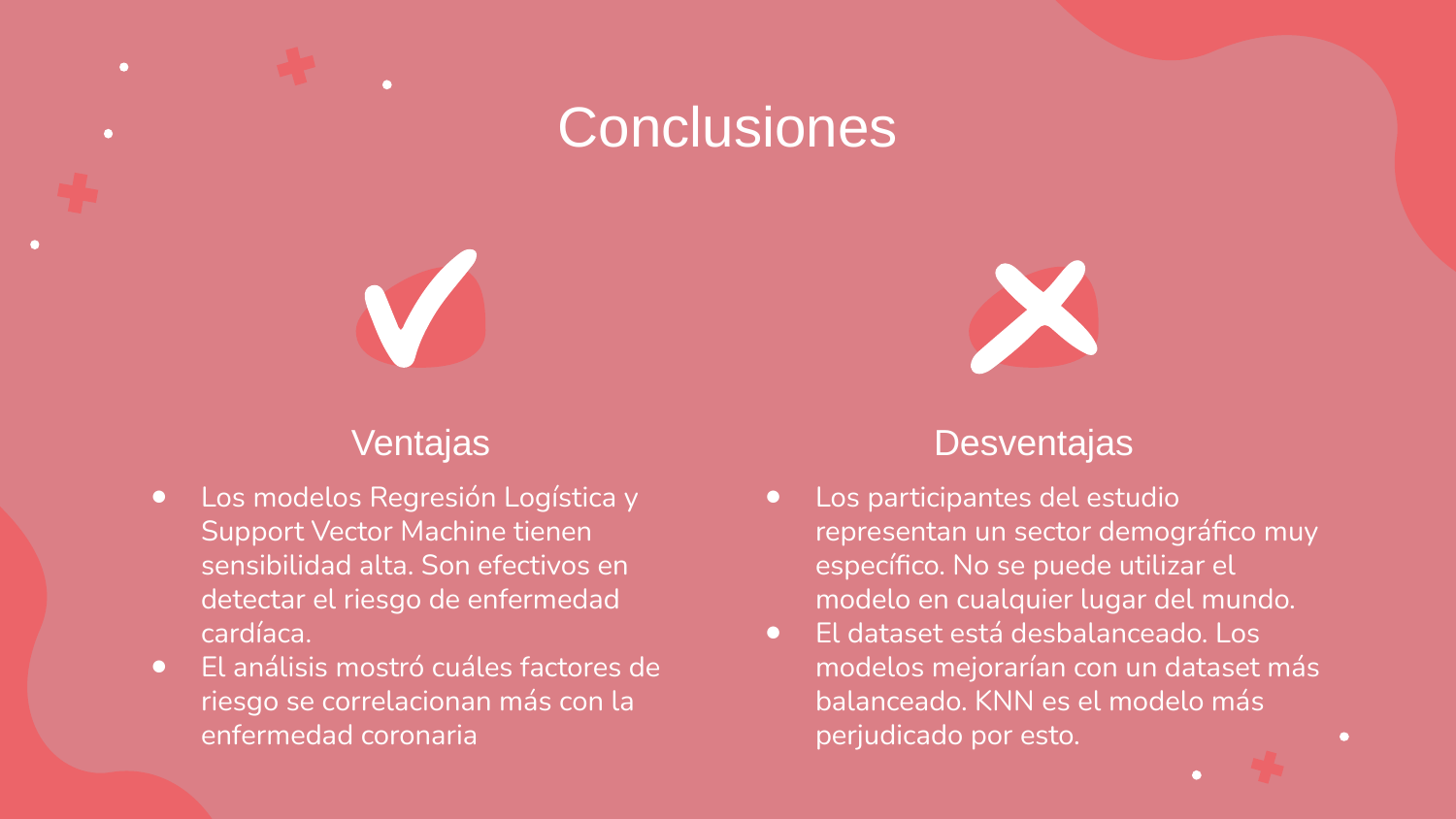

# Conclusiones

Ventajas
Desventajas
Los modelos Regresión Logística y Support Vector Machine tienen sensibilidad alta. Son efectivos en detectar el riesgo de enfermedad cardíaca.
El análisis mostró cuáles factores de riesgo se correlacionan más con la enfermedad coronaria

Los participantes del estudio representan un sector demográfico muy específico. No se puede utilizar el modelo en cualquier lugar del mundo.
El dataset está desbalanceado. Los modelos mejorarían con un dataset más balanceado. KNN es el modelo más perjudicado por esto.